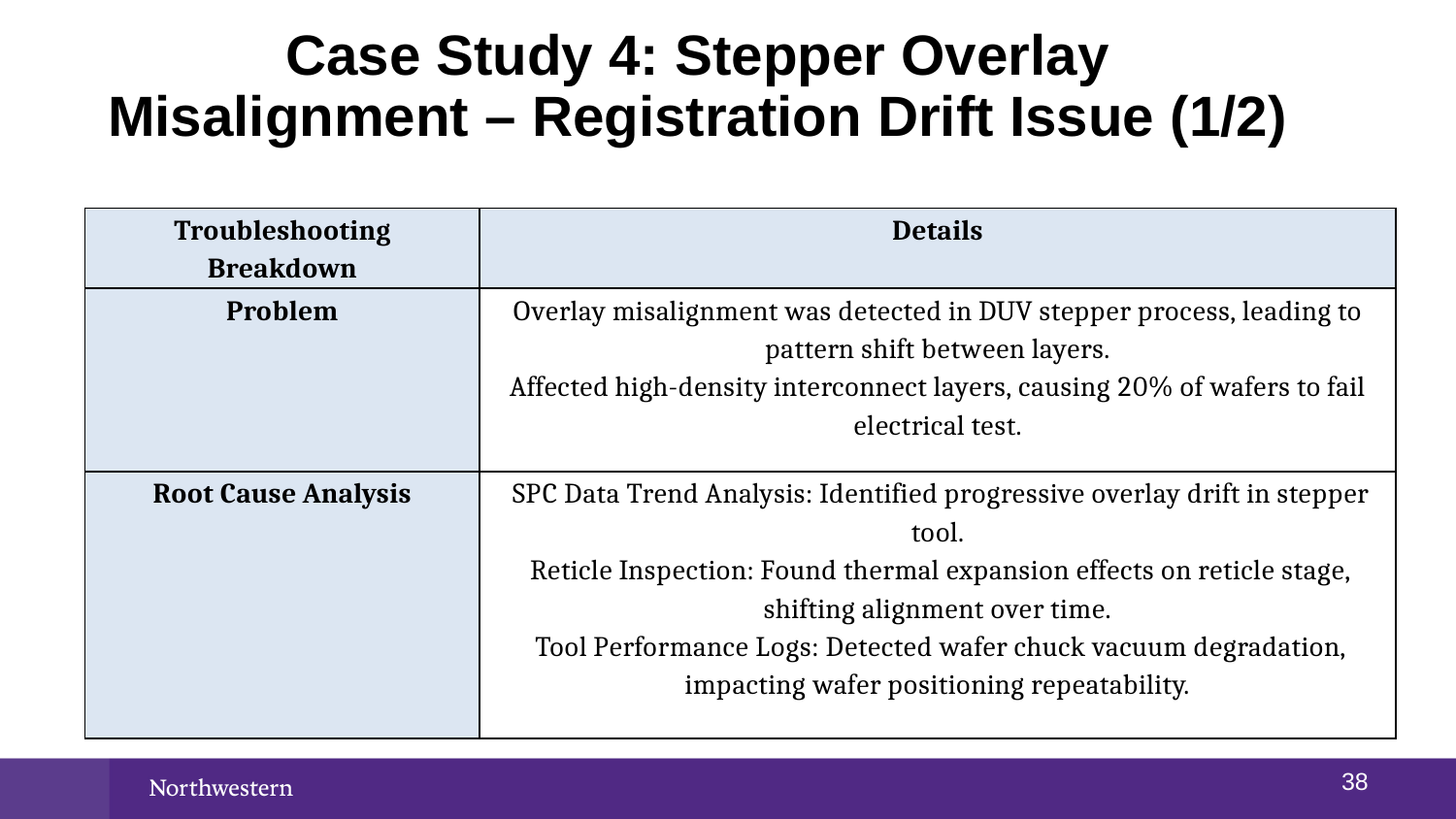

# Case Study 4: Stepper Overlay Misalignment – Registration Drift Issue (1/2)
| Troubleshooting Breakdown | Details |
| --- | --- |
| Problem | Overlay misalignment was detected in DUV stepper process, leading to pattern shift between layers. Affected high-density interconnect layers, causing 20% of wafers to fail electrical test. |
| Root Cause Analysis | SPC Data Trend Analysis: Identified progressive overlay drift in stepper tool. Reticle Inspection: Found thermal expansion effects on reticle stage, shifting alignment over time. Tool Performance Logs: Detected wafer chuck vacuum degradation, impacting wafer positioning repeatability. |
38